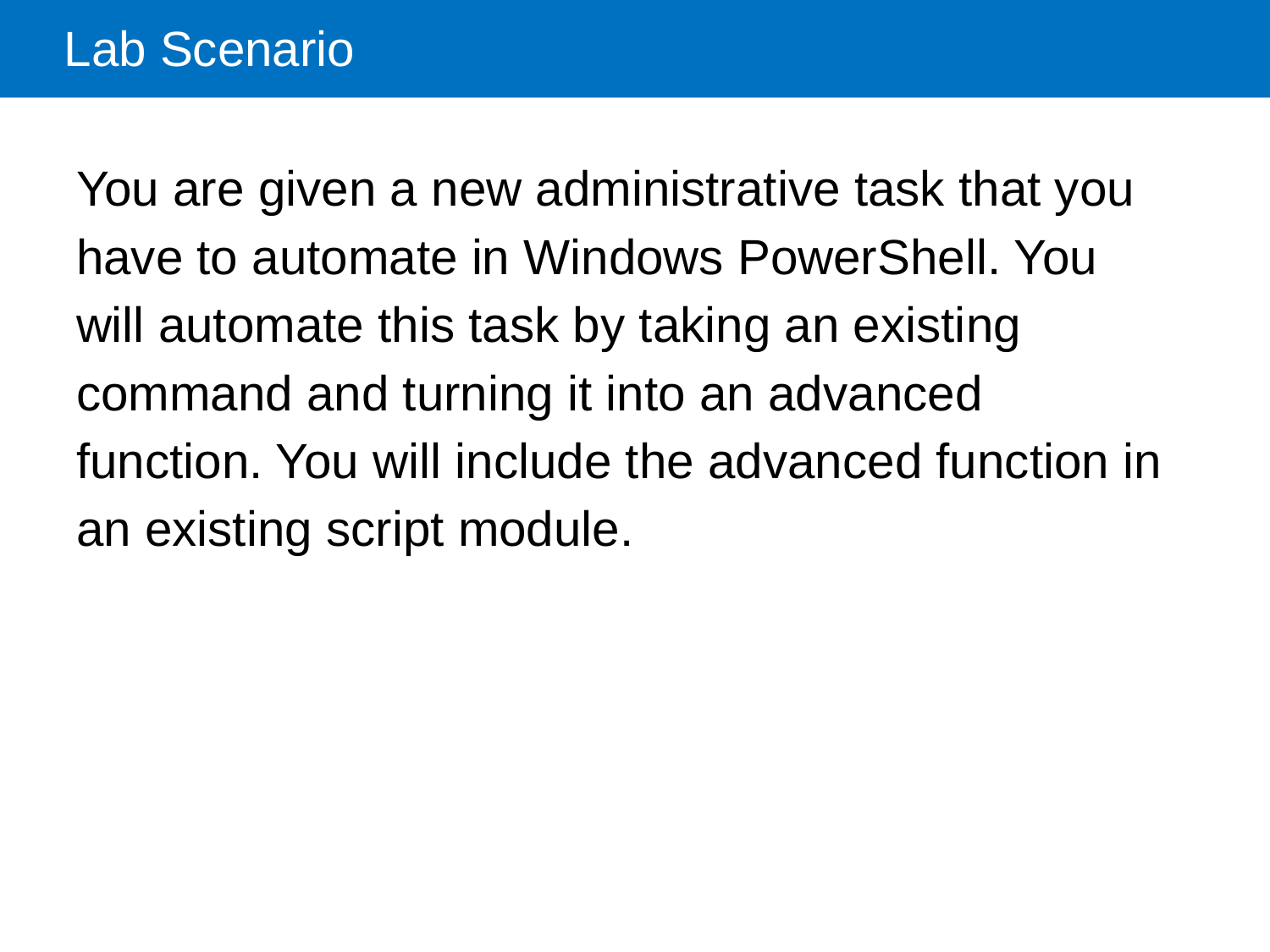

# Lab Scenario
You are given a new administrative task that you have to automate in Windows PowerShell. You will automate this task by taking an existing command and turning it into an advanced function. You will include the advanced function in an existing script module.